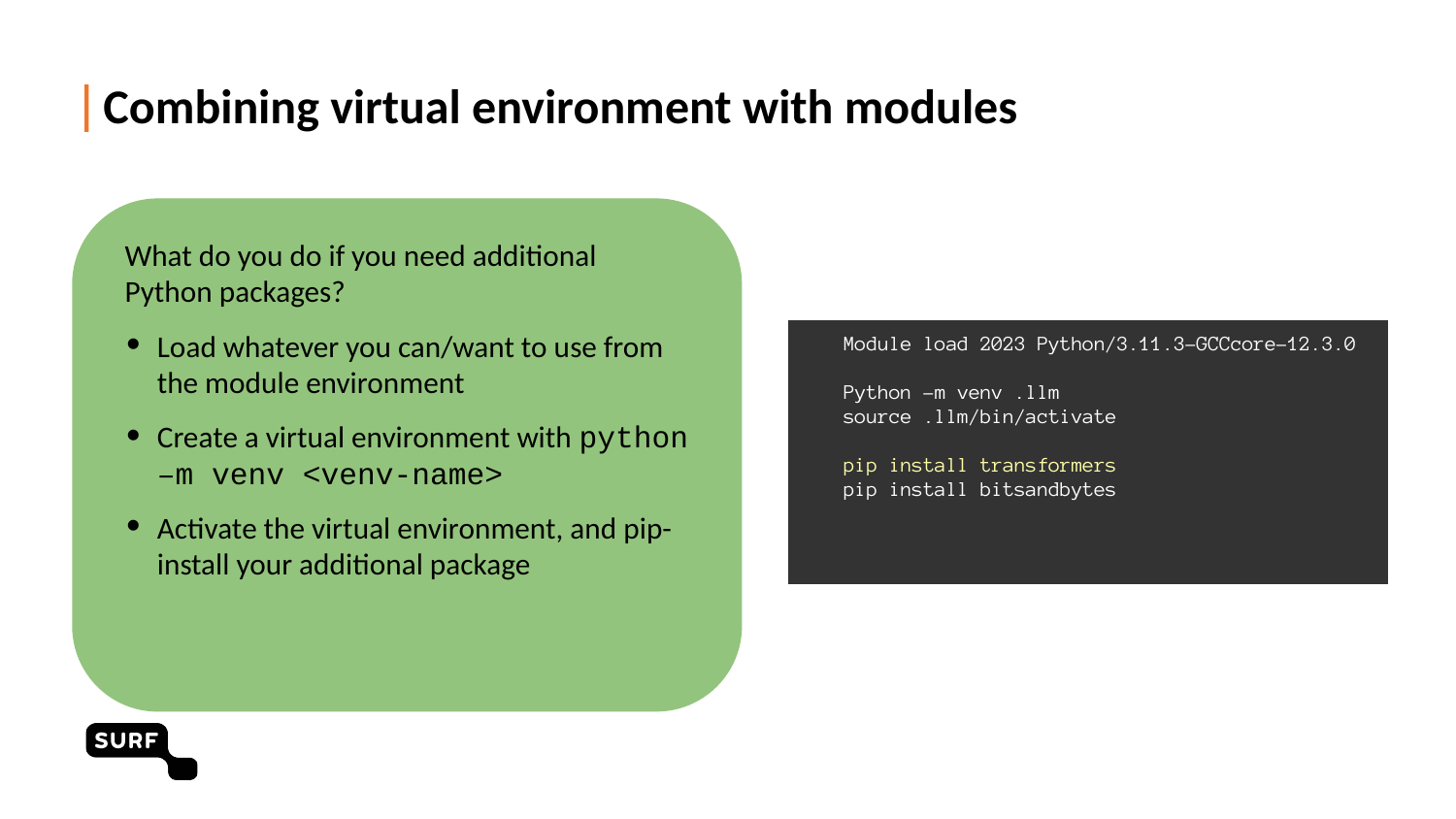

# Combining virtual environment with modules

What do you do if you need additional Python packages?
Load whatever you can/want to use from the module environment
Create a virtual environment with python –m venv <venv-name>
Activate the virtual environment, and pip-install your additional package
| Module load 2023 Python/3.11.3-GCCcore-12.3.0 Python -m venv .llm source .llm/bin/activate pip install transformers pip install bitsandbytes |
| --- |